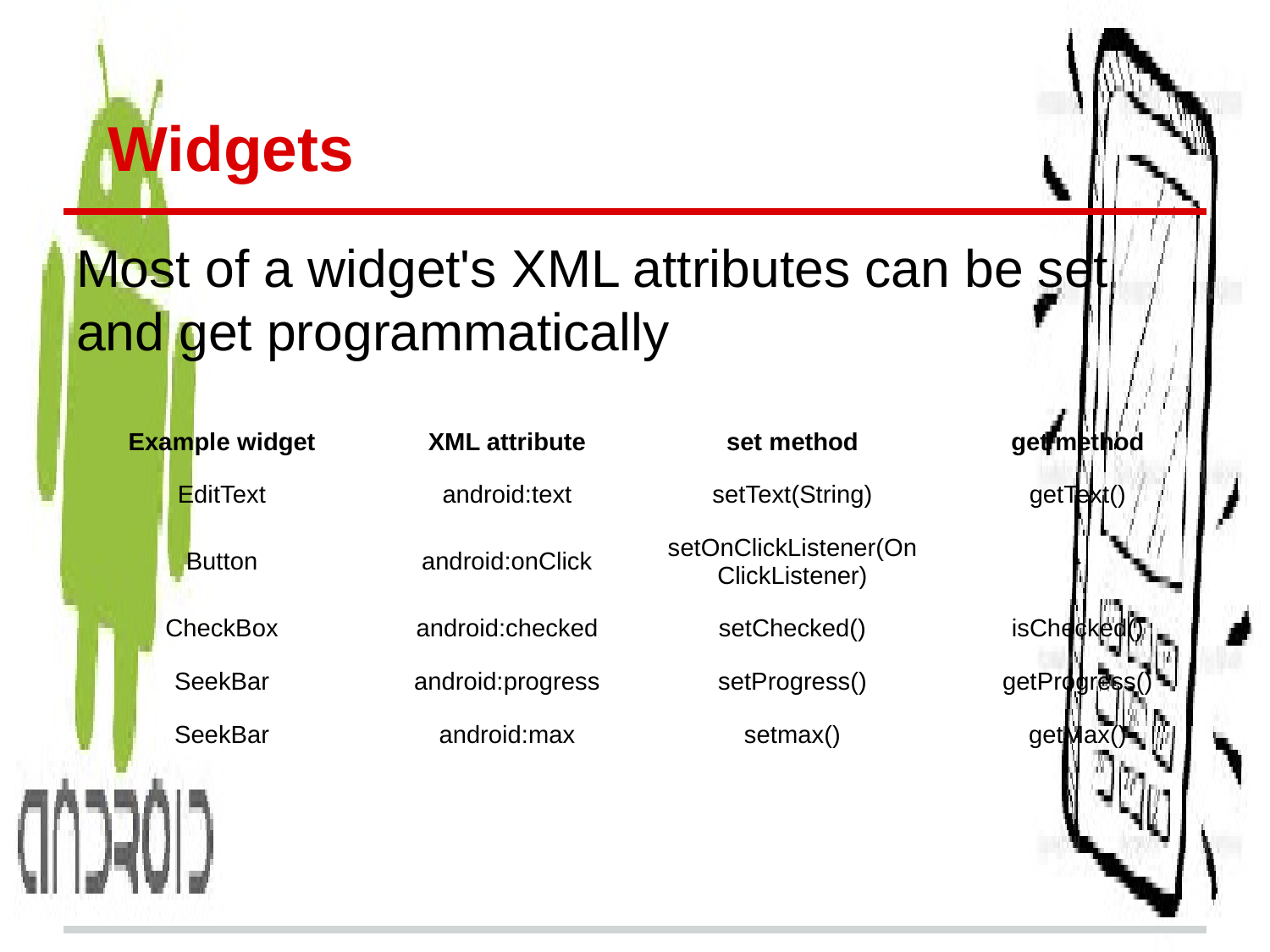

# Widgets
Most of a widget's XML attributes can be set and get programmatically

| Example widget | XML attribute | set method | get method |
| --- | --- | --- | --- |
| EditText | android:text | setText(String) | getText() |
| Button | android:onClick | setOnClickListener(OnClickListener) | - |
| CheckBox | android:checked | setChecked() | isChecked() |
| SeekBar | android:progress | setProgress() | getProgress() |
| SeekBar | android:max | setmax() | getMax() |